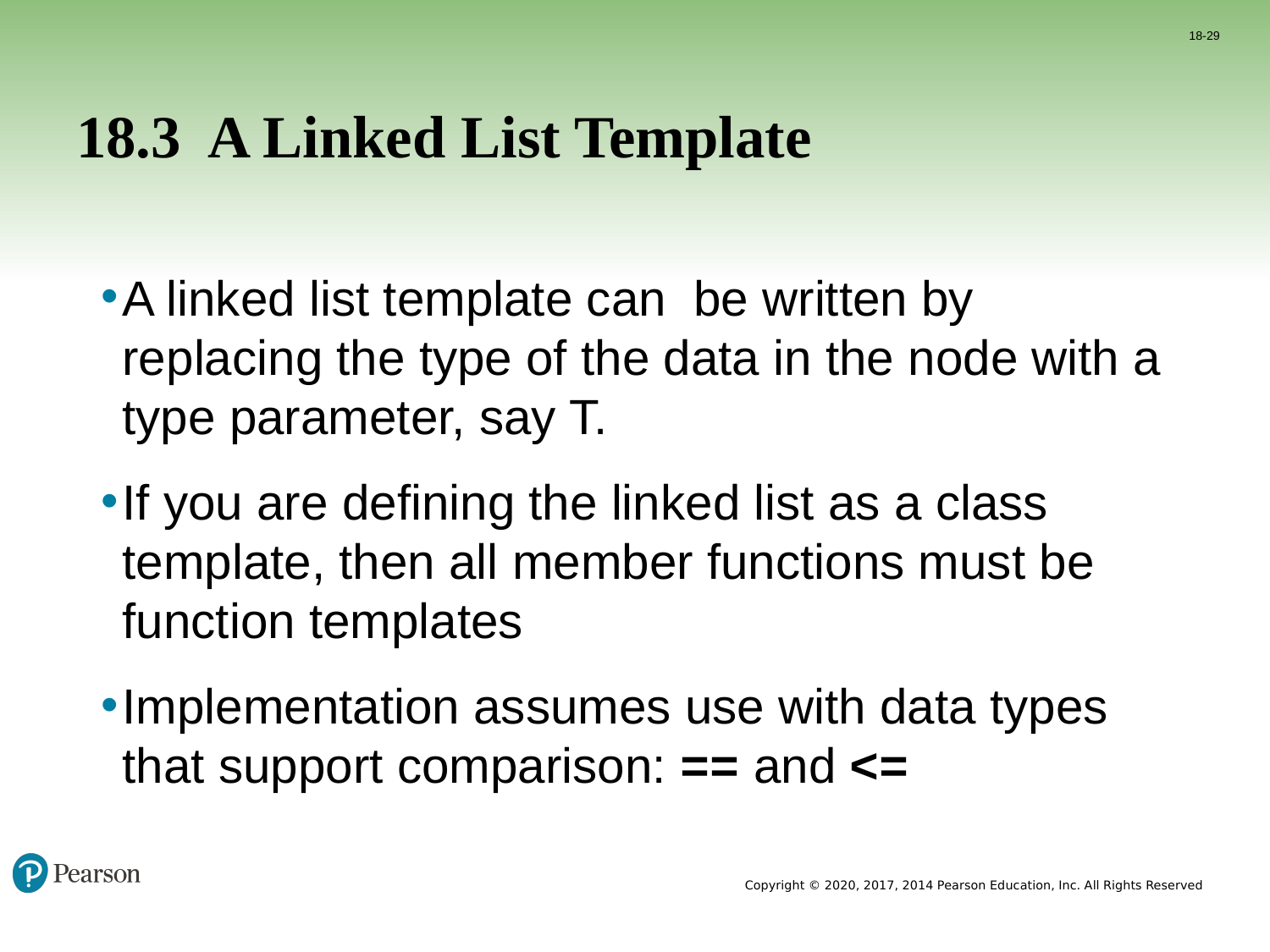

18-29
# 18.3  A Linked List Template
A linked list template can  be written by replacing the type of the data in the node with a type parameter, say T.
If you are defining the linked list as a class template, then all member functions must be function templates
Implementation assumes use with data types that support comparison: == and <=